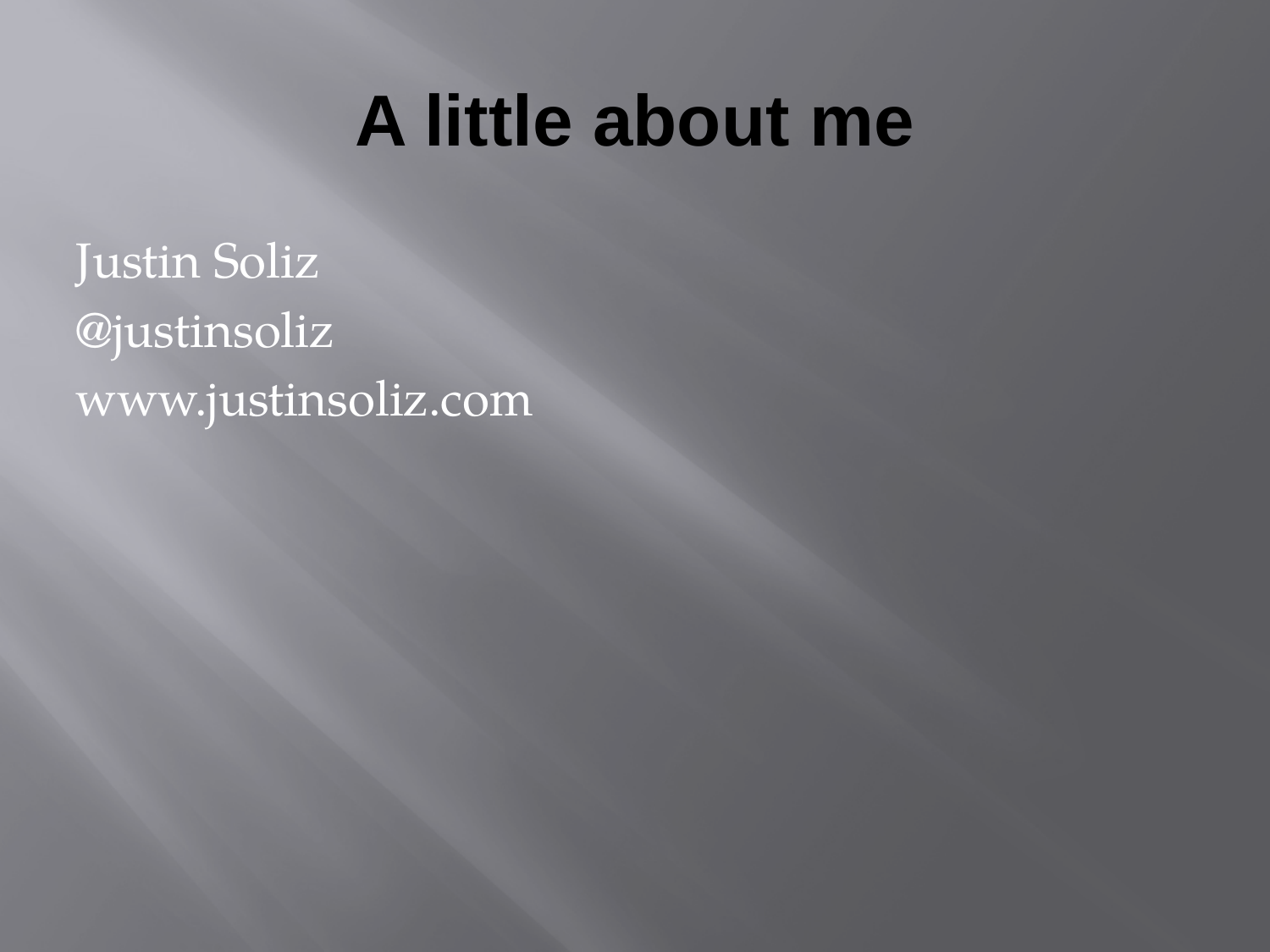

# A little about me
Justin Soliz
@justinsoliz
www.justinsoliz.com